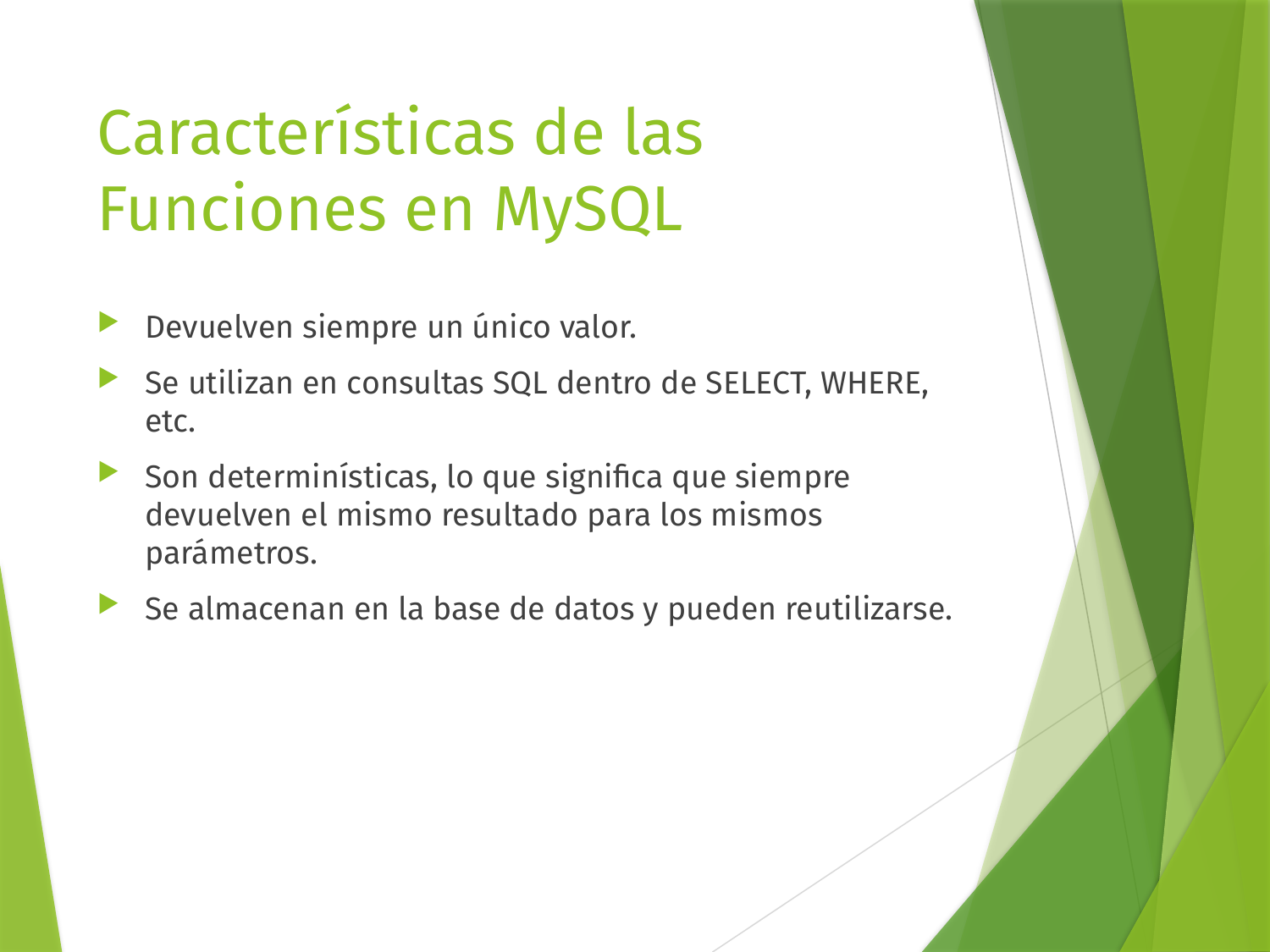

# Características de las Funciones en MySQL
Devuelven siempre un único valor.
Se utilizan en consultas SQL dentro de SELECT, WHERE, etc.
Son determinísticas, lo que significa que siempre devuelven el mismo resultado para los mismos parámetros.
Se almacenan en la base de datos y pueden reutilizarse.